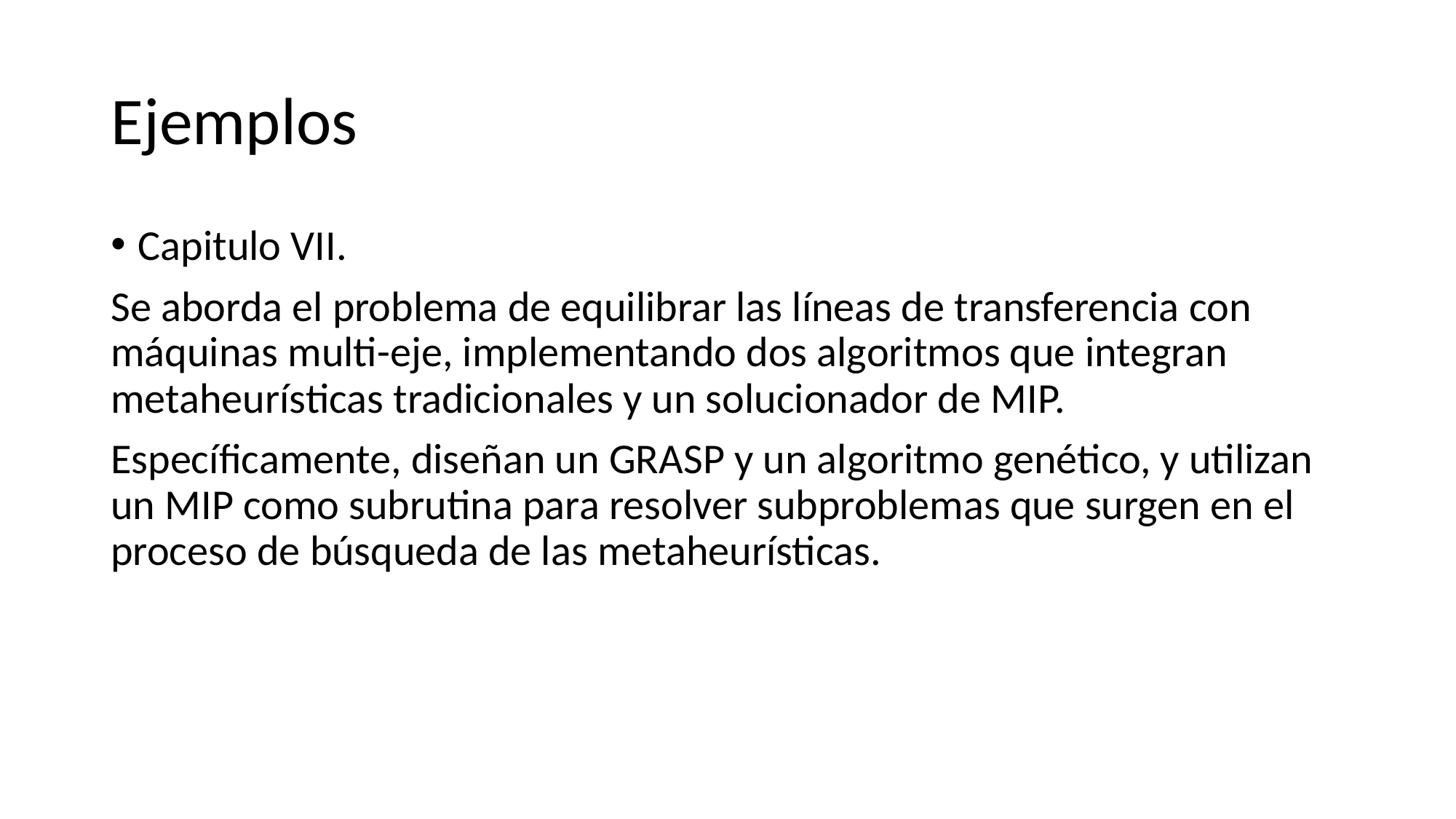

# Ejemplos
Capitulo VII.
Se aborda el problema de equilibrar las líneas de transferencia con máquinas multi-eje, implementando dos algoritmos que integran metaheurísticas tradicionales y un solucionador de MIP.
Específicamente, diseñan un GRASP y un algoritmo genético, y utilizan un MIP como subrutina para resolver subproblemas que surgen en el proceso de búsqueda de las metaheurísticas.